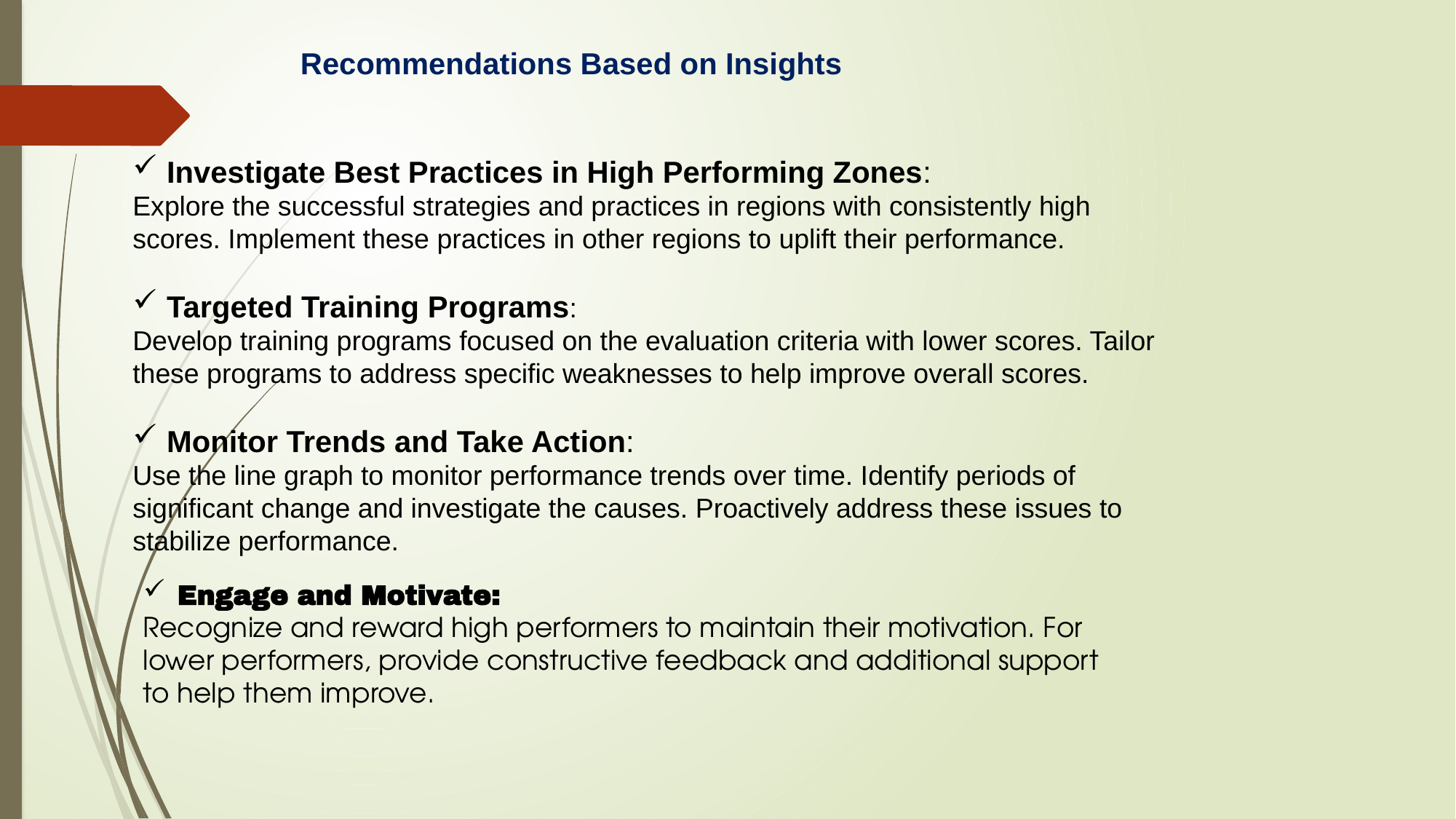

Recommendations Based on Insights
Investigate Best Practices in High Performing Zones:
Explore the successful strategies and practices in regions with consistently high scores. Implement these practices in other regions to uplift their performance.

Targeted Training Programs:
Develop training programs focused on the evaluation criteria with lower scores. Tailor these programs to address specific weaknesses to help improve overall scores.

Monitor Trends and Take Action:
Use the line graph to monitor performance trends over time. Identify periods of significant change and investigate the causes. Proactively address these issues to stabilize performance.

Engage and Motivate:
Recognize and reward high performers to maintain their motivation. For lower performers, provide constructive feedback and additional support to help them improve.